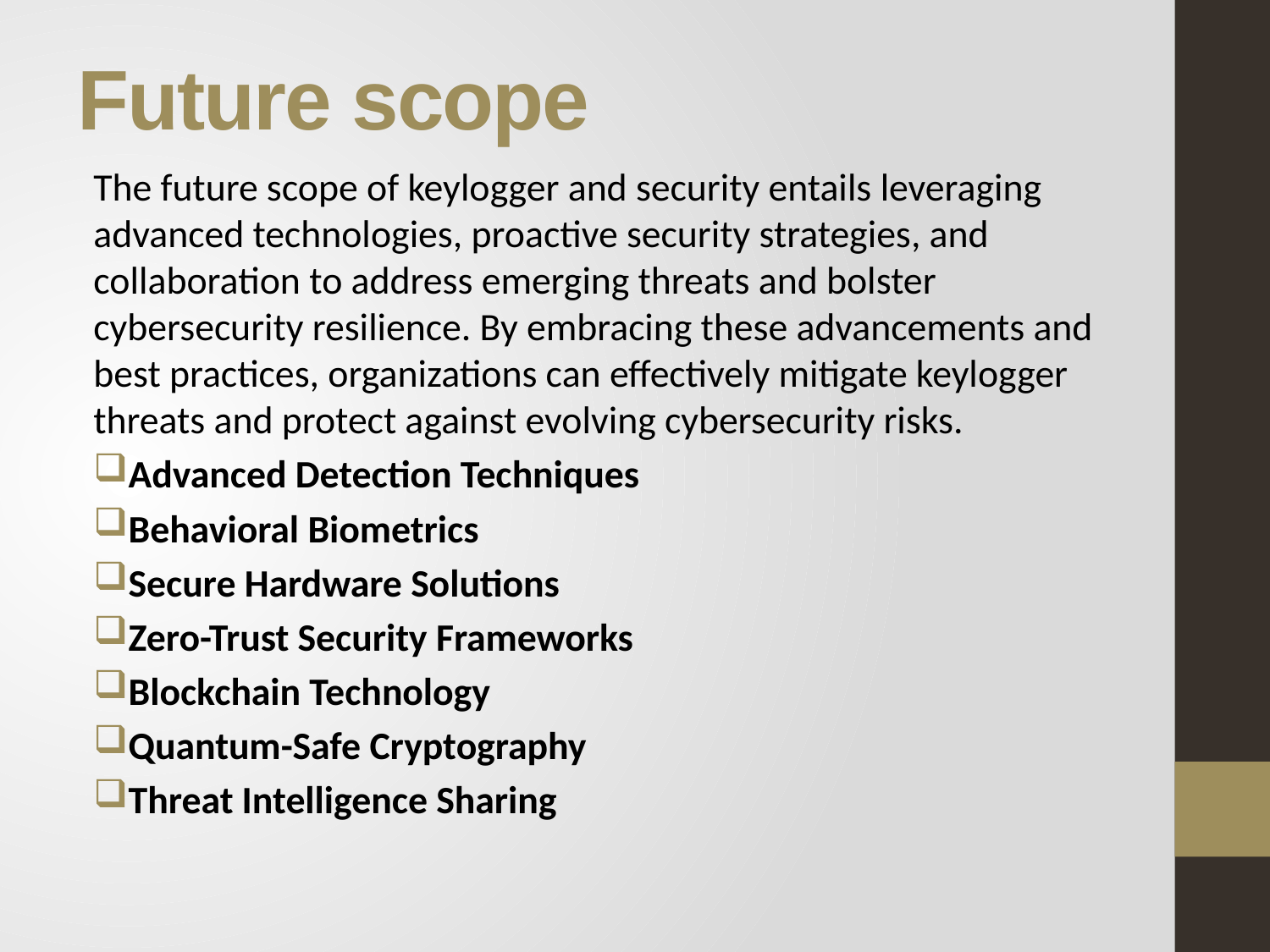

# Future scope
The future scope of keylogger and security entails leveraging advanced technologies, proactive security strategies, and collaboration to address emerging threats and bolster cybersecurity resilience. By embracing these advancements and best practices, organizations can effectively mitigate keylogger threats and protect against evolving cybersecurity risks.
Advanced Detection Techniques
Behavioral Biometrics
Secure Hardware Solutions
Zero-Trust Security Frameworks
Blockchain Technology
Quantum-Safe Cryptography
Threat Intelligence Sharing